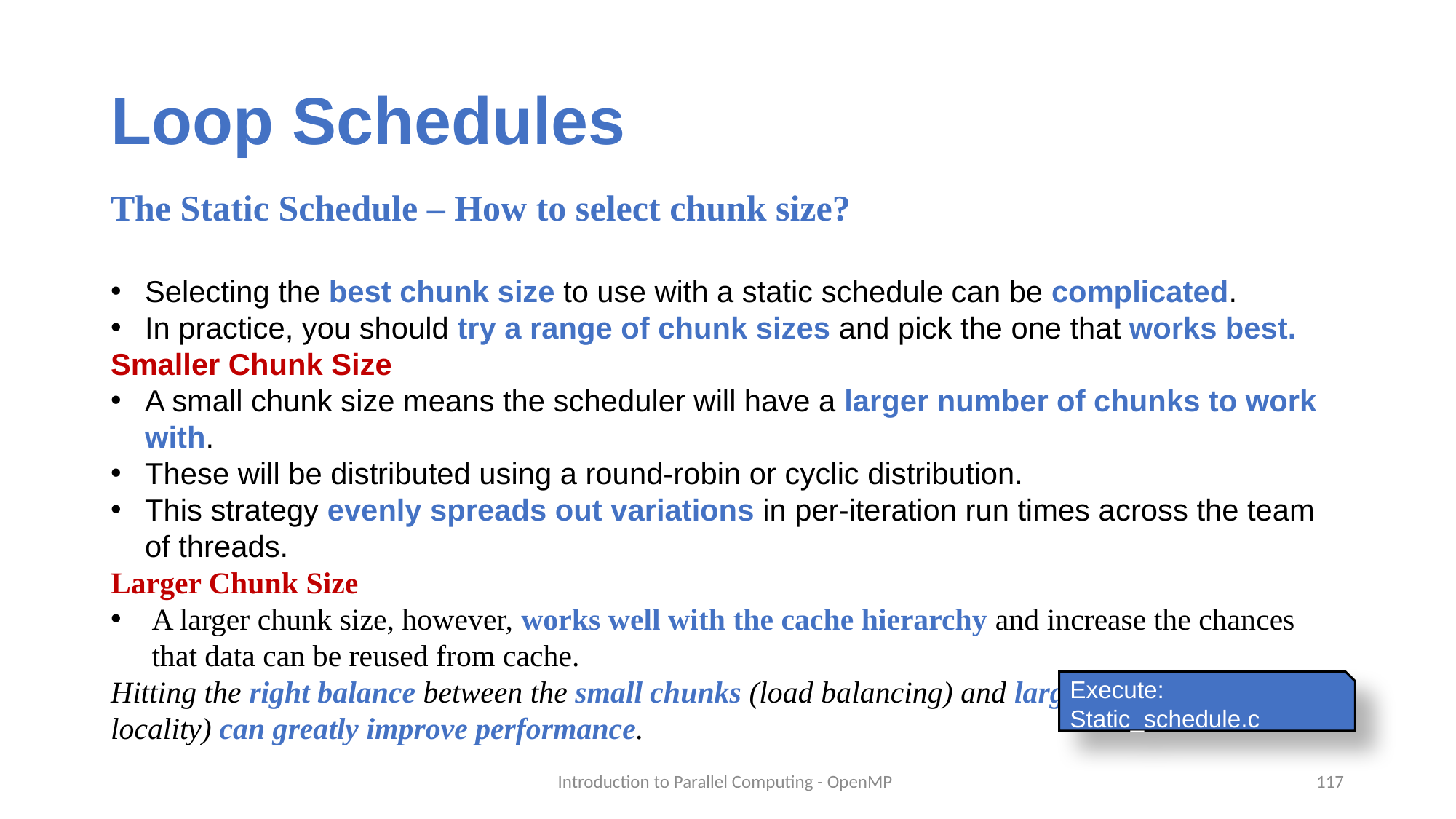

# Loop Schedules
The Static Schedule – How to select chunk size?

Selecting the best chunk size to use with a static schedule can be complicated.
In practice, you should try a range of chunk sizes and pick the one that works best.
Smaller Chunk Size
A small chunk size means the scheduler will have a larger number of chunks to work with.
These will be distributed using a round-robin or cyclic distribution.
This strategy evenly spreads out variations in per-iteration run times across the team of threads.
Larger Chunk Size
A larger chunk size, however, works well with the cache hierarchy and increase the chances that data can be reused from cache.
Hitting the right balance between the small chunks (load balancing) and large chunks (memory locality) can greatly improve performance.
Execute: Static_schedule.c
Introduction to Parallel Computing - OpenMP
117